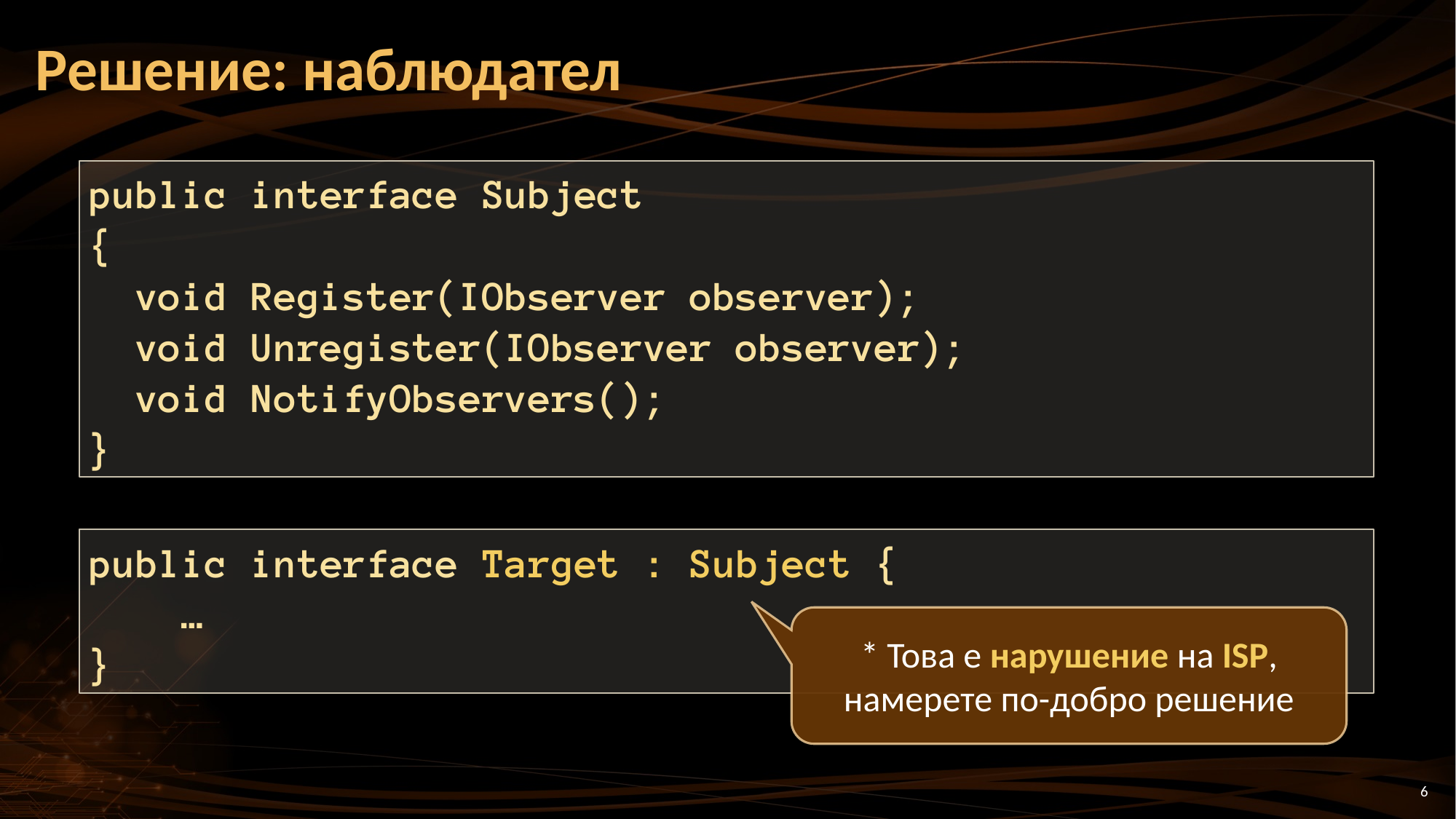

# Решение: наблюдател
public interface Subject
{
  void Register(IObserver observer);
  void Unregister(IObserver observer);
  void NotifyObservers();
}
public interface Target : Subject {
    …
}
* Това е нарушение на ISP, намерете по-добро решение
6